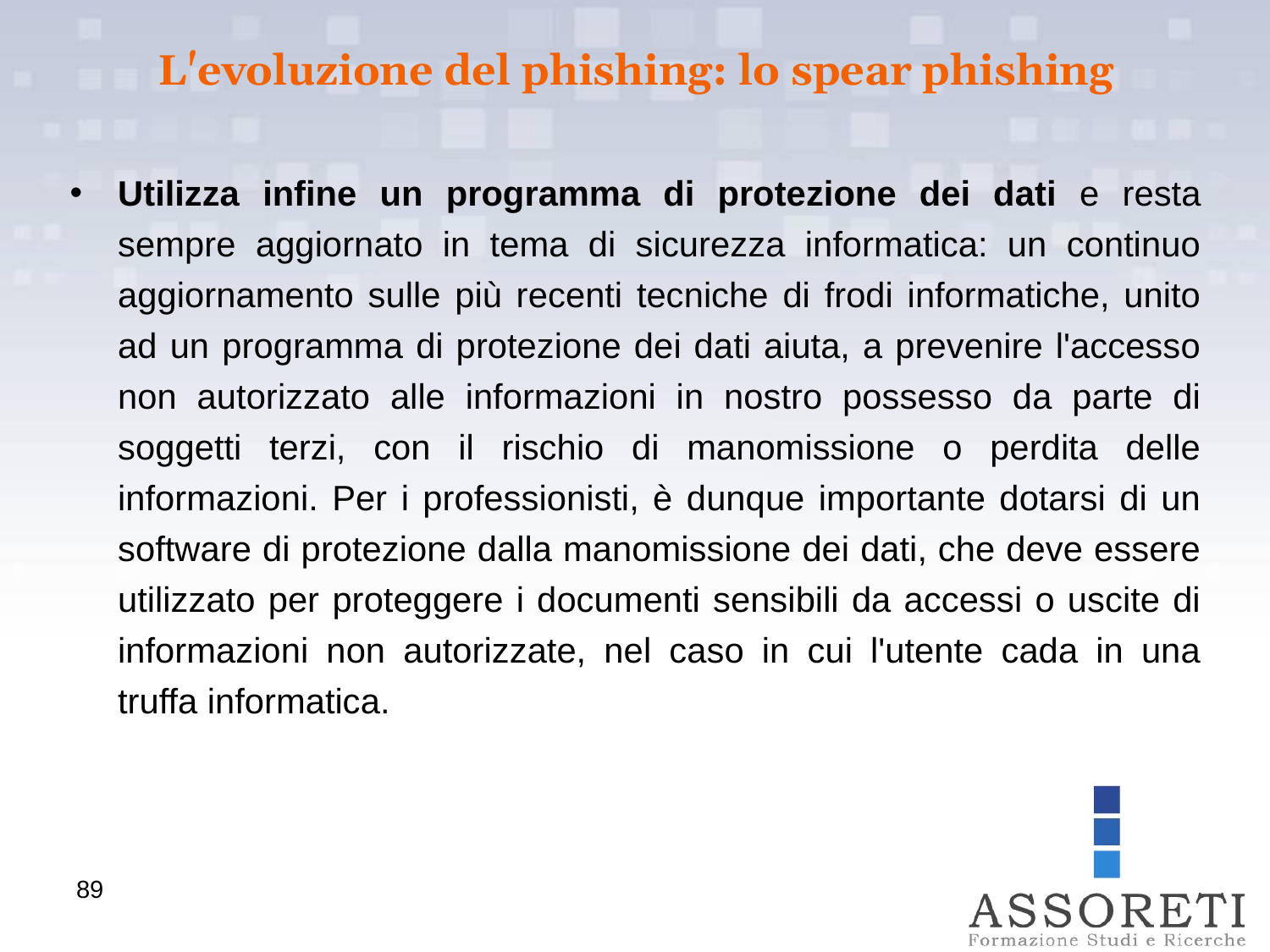

L'evoluzione del phishing: lo spear phishing
Utilizza infine un programma di protezione dei dati e resta sempre aggiornato in tema di sicurezza informatica: un continuo aggiornamento sulle più recenti tecniche di frodi informatiche, unito ad un programma di protezione dei dati aiuta, a prevenire l'accesso non autorizzato alle informazioni in nostro possesso da parte di soggetti terzi, con il rischio di manomissione o perdita delle informazioni. Per i professionisti, è dunque importante dotarsi di un software di protezione dalla manomissione dei dati, che deve essere utilizzato per proteggere i documenti sensibili da accessi o uscite di informazioni non autorizzate, nel caso in cui l'utente cada in una truffa informatica.
89